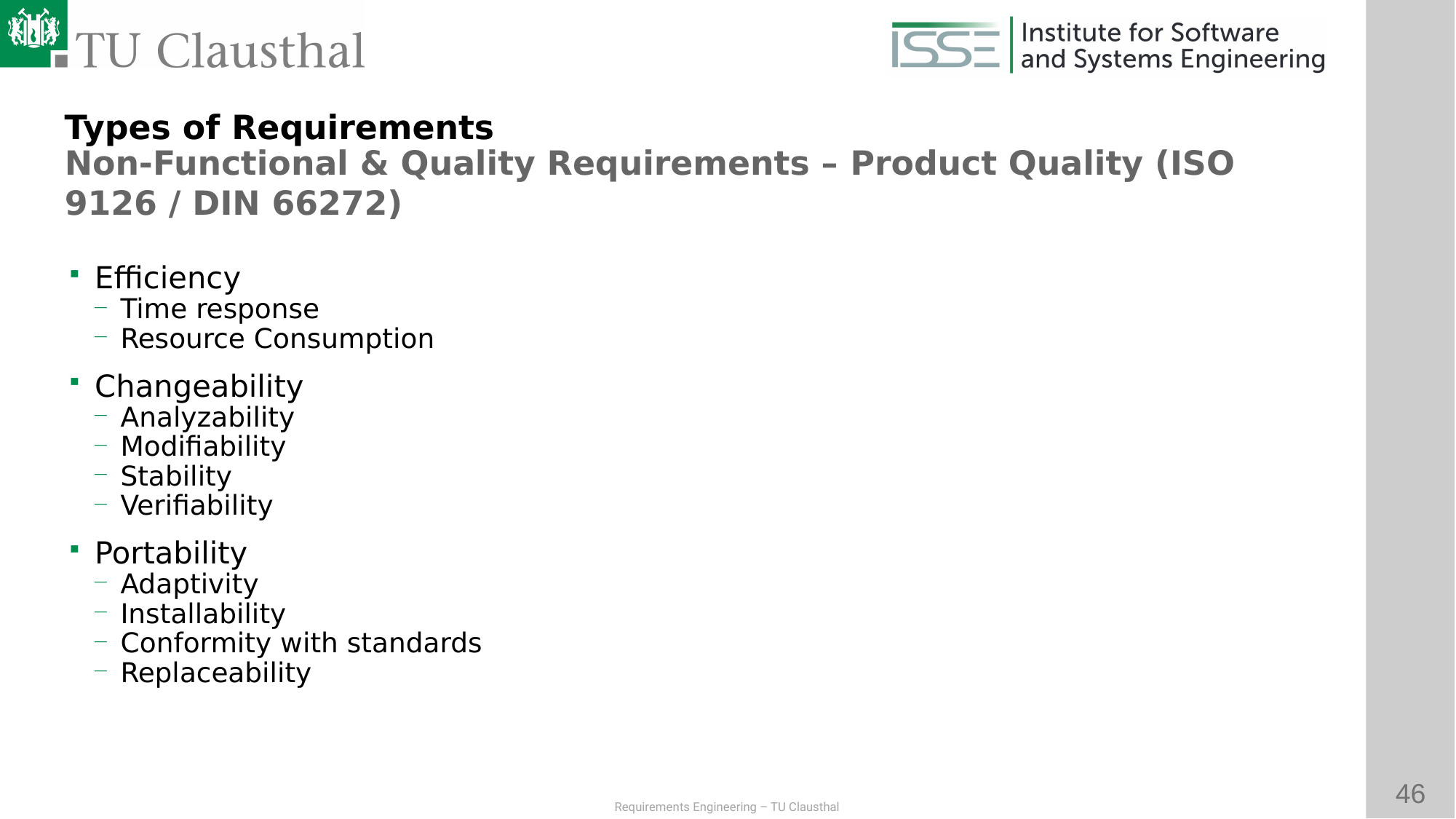

Types of Requirements
Non-Functional & Quality Requirements – Product Quality (ISO 9126 / DIN 66272)
Efficiency
Time response
Resource Consumption
Changeability
Analyzability
Modifiability
Stability
Verifiability
Portability
Adaptivity
Installability
Conformity with standards
Replaceability